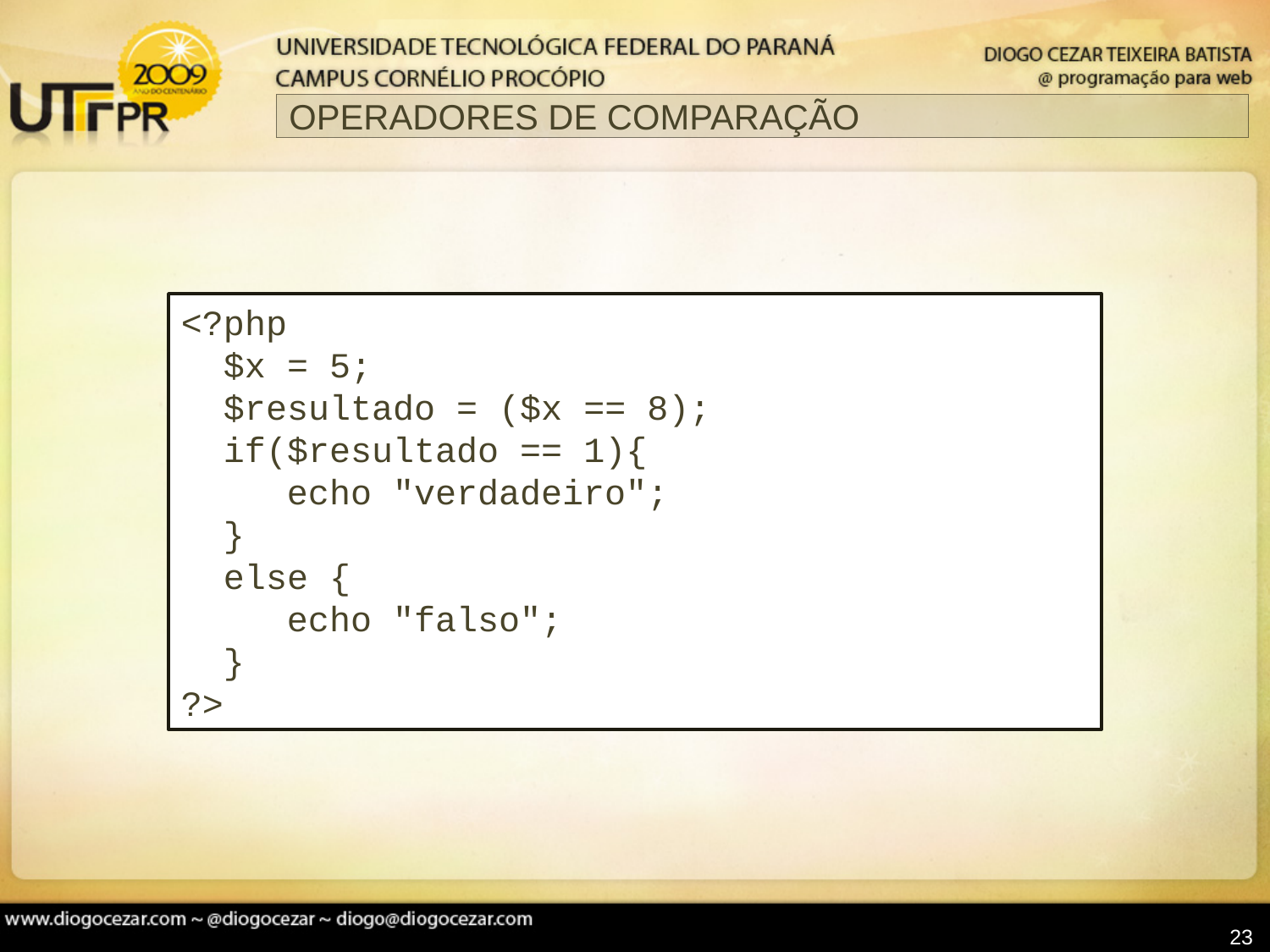

# OPERADORES DE COMPARAÇÃO
<?php
  $x = 5;
  $resultado = ($x == 8);
  if($resultado == 1){
     echo "verdadeiro";
  }
  else {
     echo "falso";
  }
?>
23